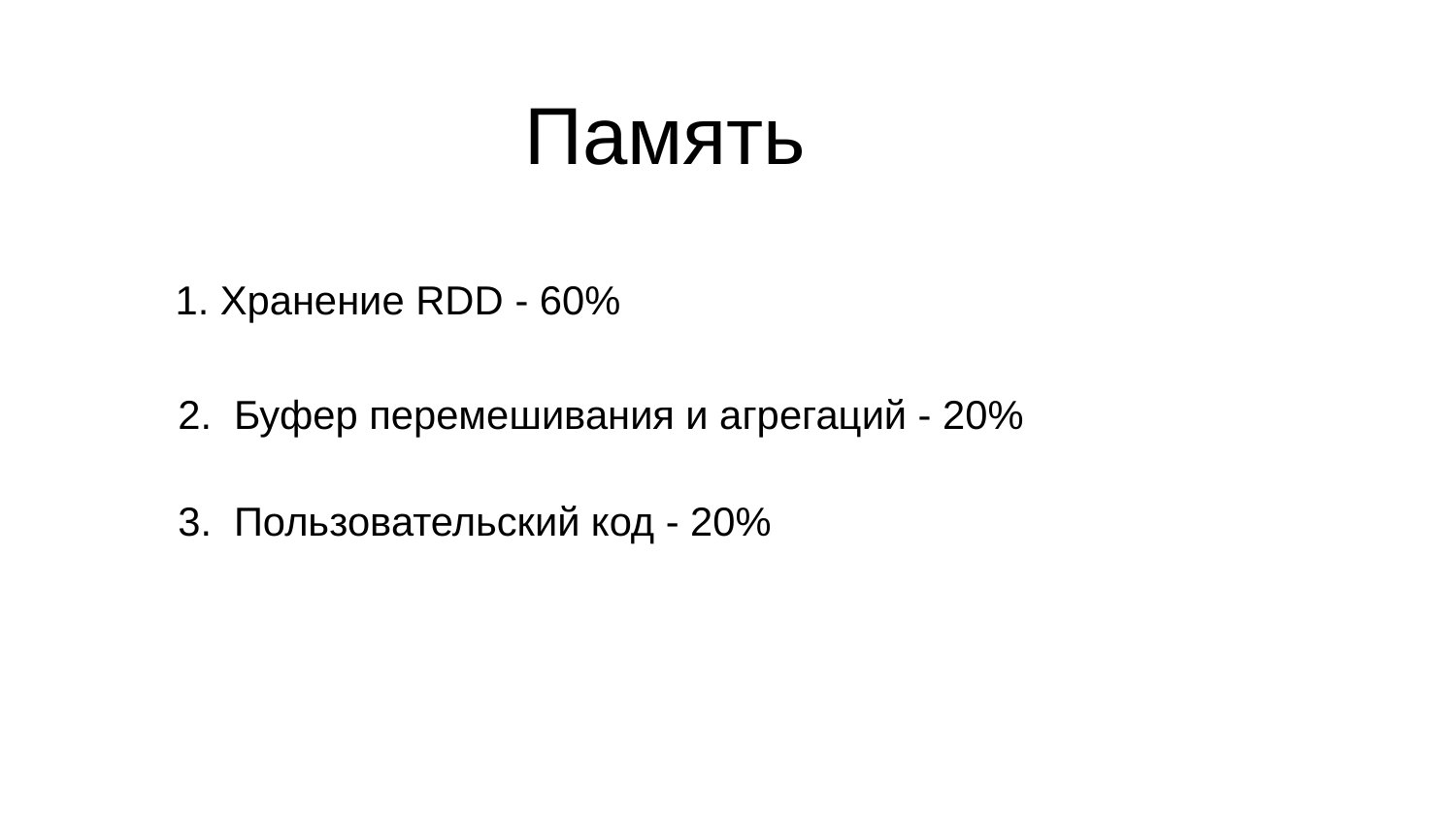

Память
1. Хранение RDD - 60%
2.  Буфер перемешивания и агрегаций - 20%
3.  Пользовательский код - 20%